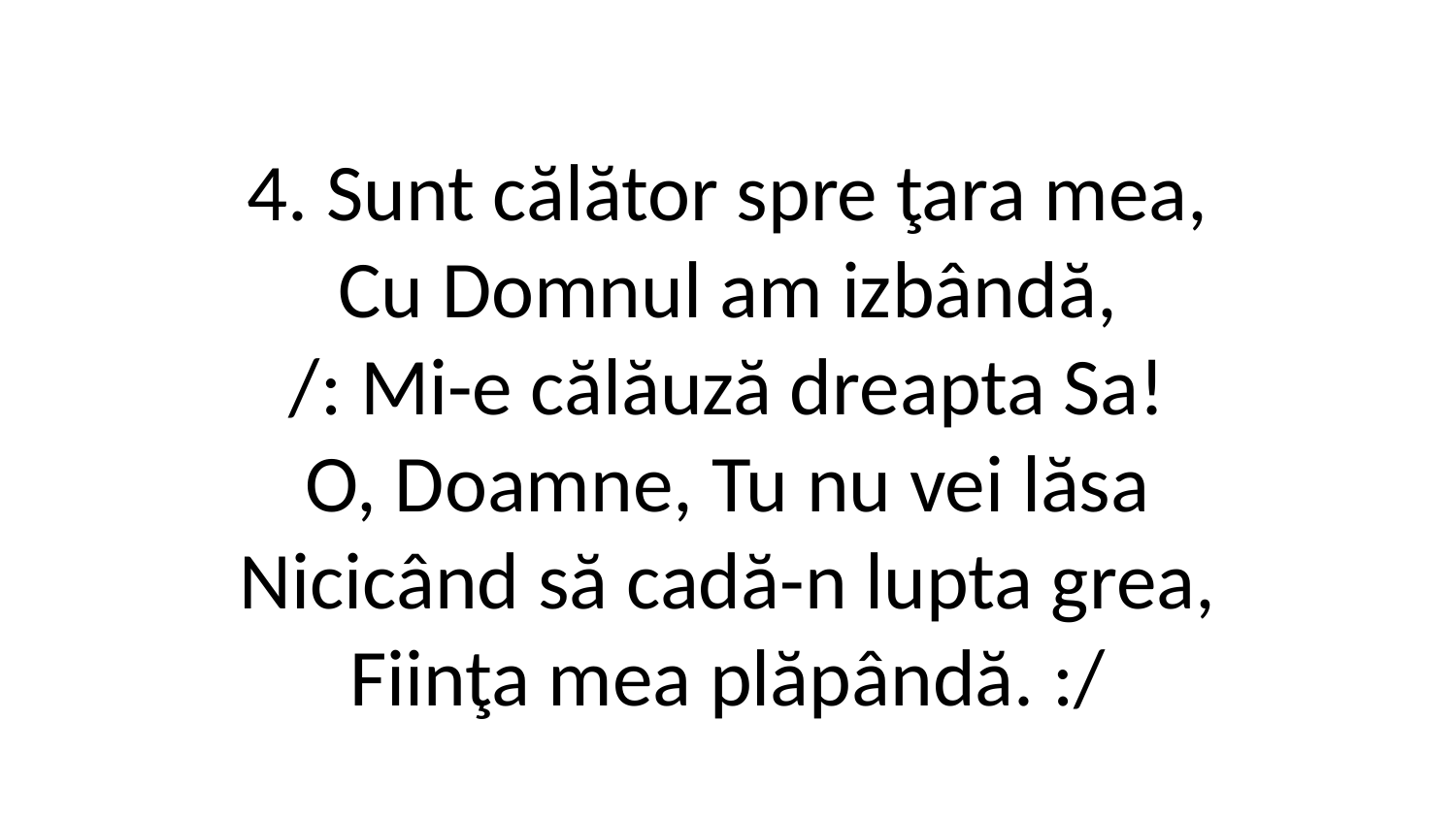

4. Sunt călător spre ţara mea,
Cu Domnul am izbândă,
/: Mi-e călăuză dreapta Sa!
O, Doamne, Tu nu vei lăsa
Nicicând să cadă-n lupta grea,
Fiinţa mea plăpândă. :/